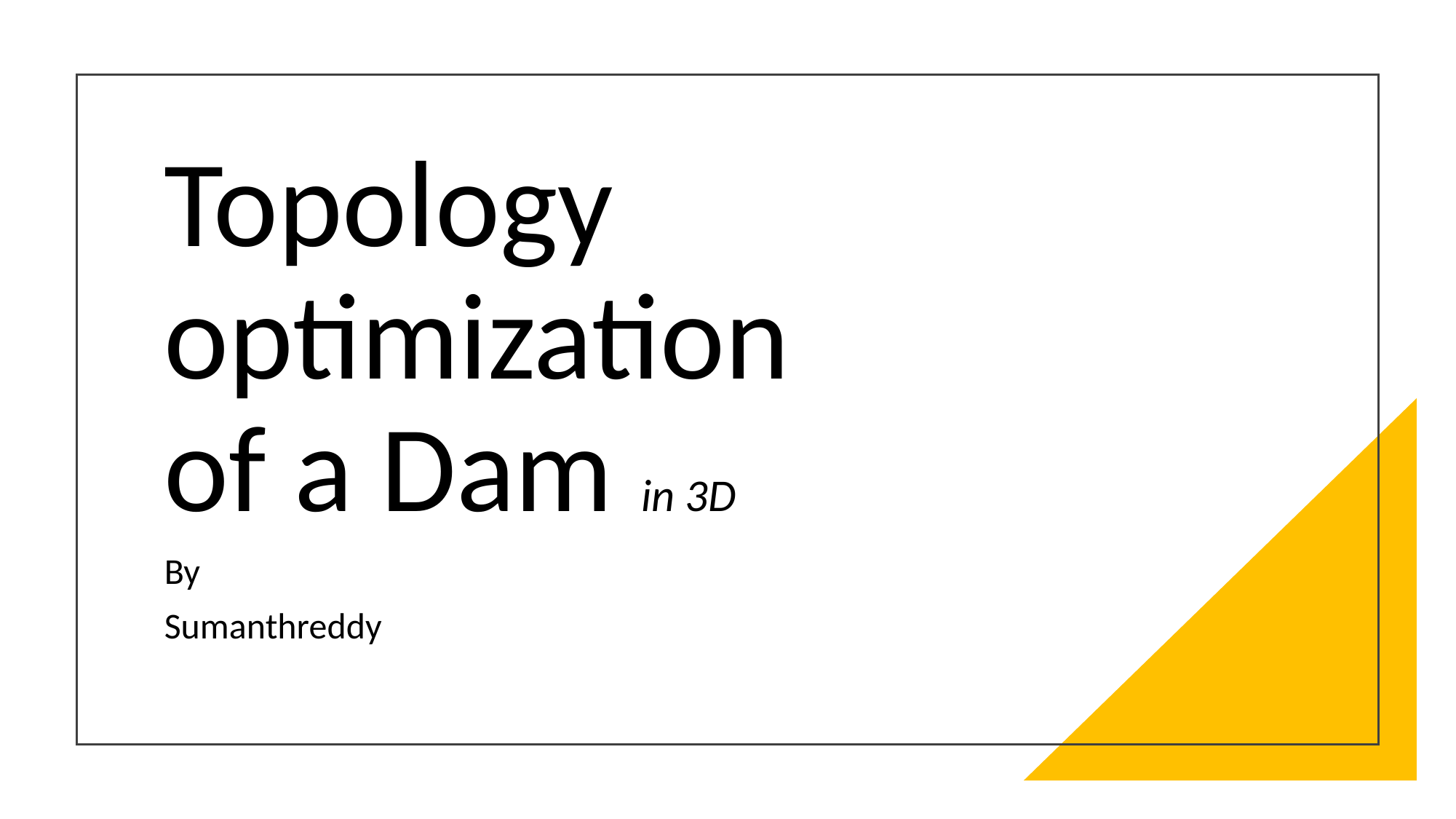

# Topology optimization of a Dam in 3D

By
Sumanthreddy